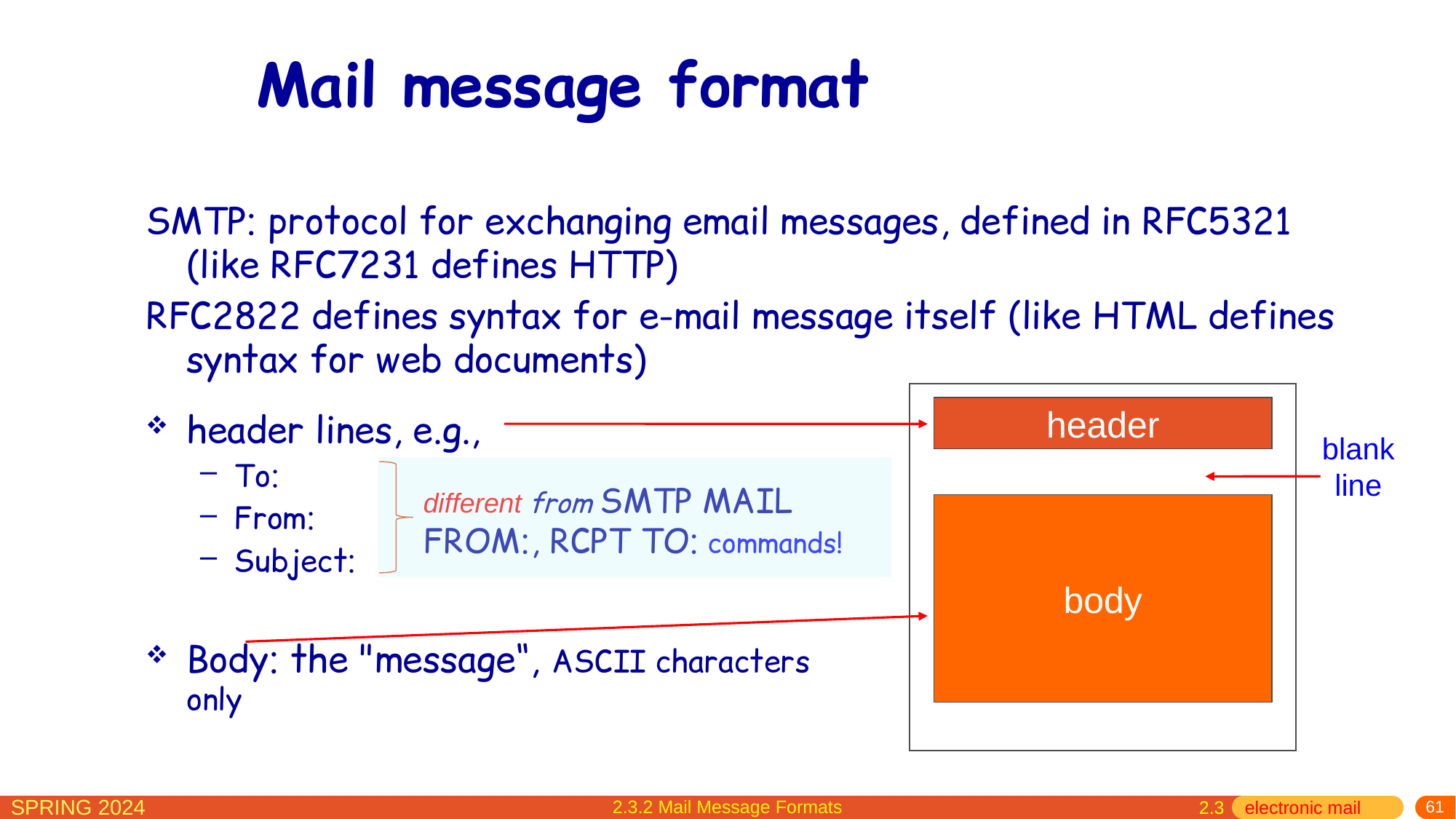

# Mail message format
SMTP: protocol for exchanging email messages, defined in RFC5321 (like RFC7231 defines HTTP)
RFC2822 defines syntax for e-mail message itself (like HTML defines syntax for web documents)

header
header lines, e.g.,
To:
From:
Subject:

Body: the "message“, ASCII characters only

blank
line

different from SMTP MAIL FROM:, RCPT TO: commands!

body

2.3.2 Mail Message Formats
 2.3    electronic mail